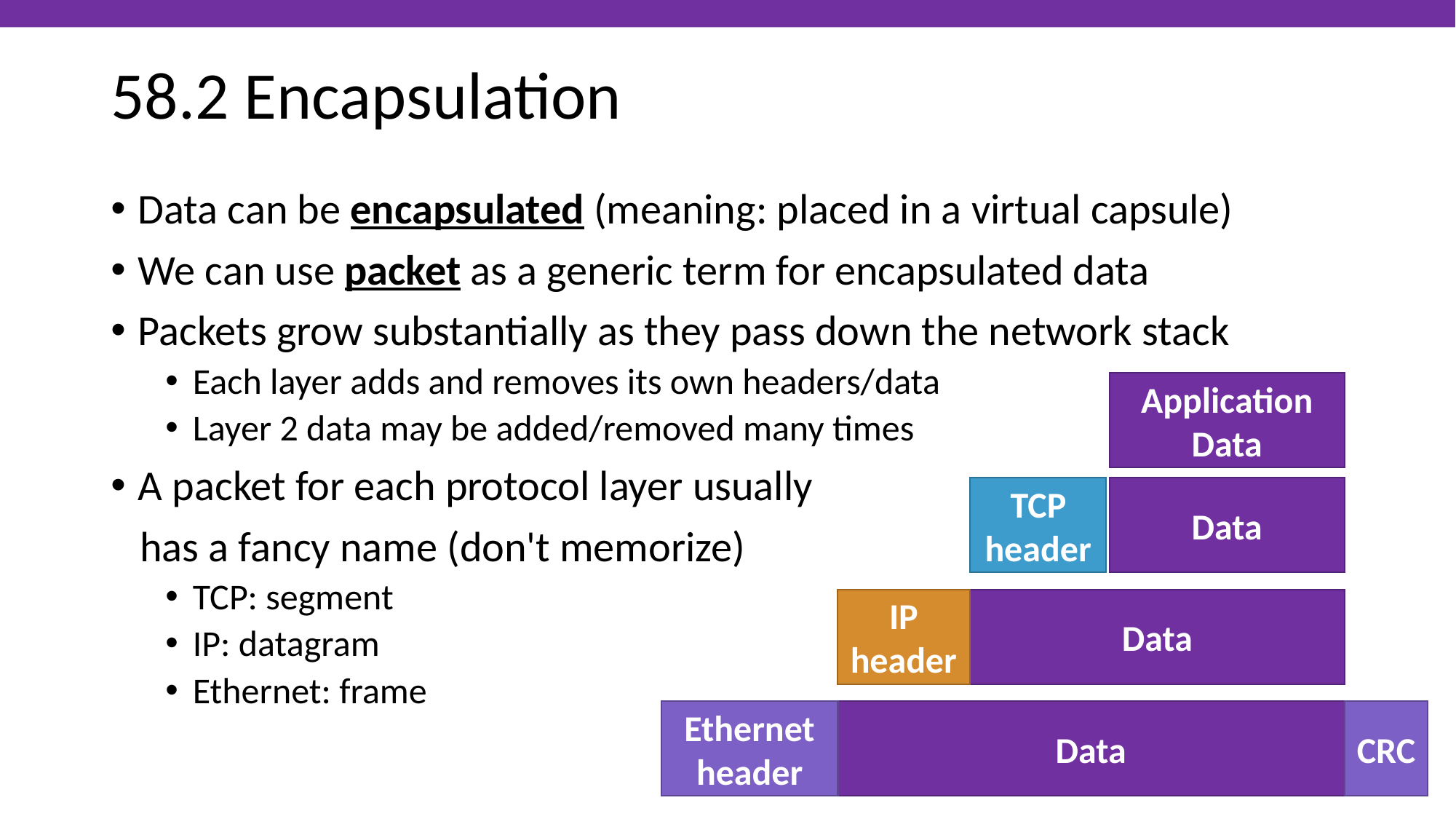

# 58.2 Encapsulation
Data can be encapsulated (meaning: placed in a virtual capsule)
We can use packet as a generic term for encapsulated data
Packets grow substantially as they pass down the network stack
Each layer adds and removes its own headers/data
Layer 2 data may be added/removed many times
A packet for each protocol layer usually
   has a fancy name (don't memorize)
TCP: segment
IP: datagram
Ethernet: frame
Application Data
TCP header
Data
IP header
Data
Data
Ethernet header
CRC